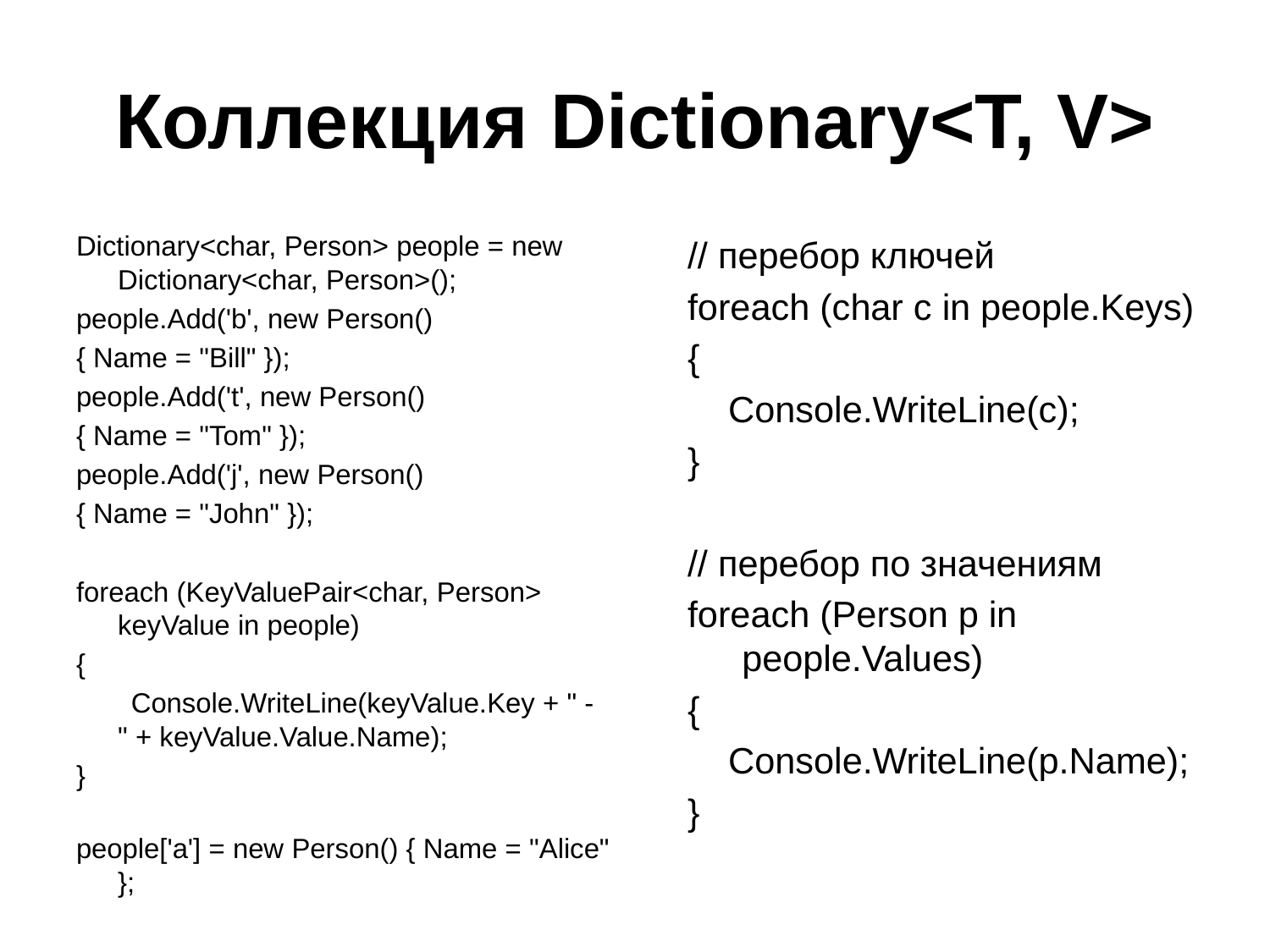

# Коллекция Dictionary<T, V>
Dictionary<char, Person> people = new Dictionary<char, Person>();
people.Add('b', new Person()
{ Name = "Bill" });
people.Add('t', new Person()
{ Name = "Tom" });
people.Add('j', new Person()
{ Name = "John" });

foreach (KeyValuePair<char, Person> keyValue in people)
{
       Console.WriteLine(keyValue.Key + " - " + keyValue.Value.Name);
}

people['a'] = new Person() { Name = "Alice" };

// перебор ключей
foreach (char c in people.Keys)
{
    Console.WriteLine(c);
}

// перебор по значениям
foreach (Person p in people.Values)
{
    Console.WriteLine(p.Name);
}